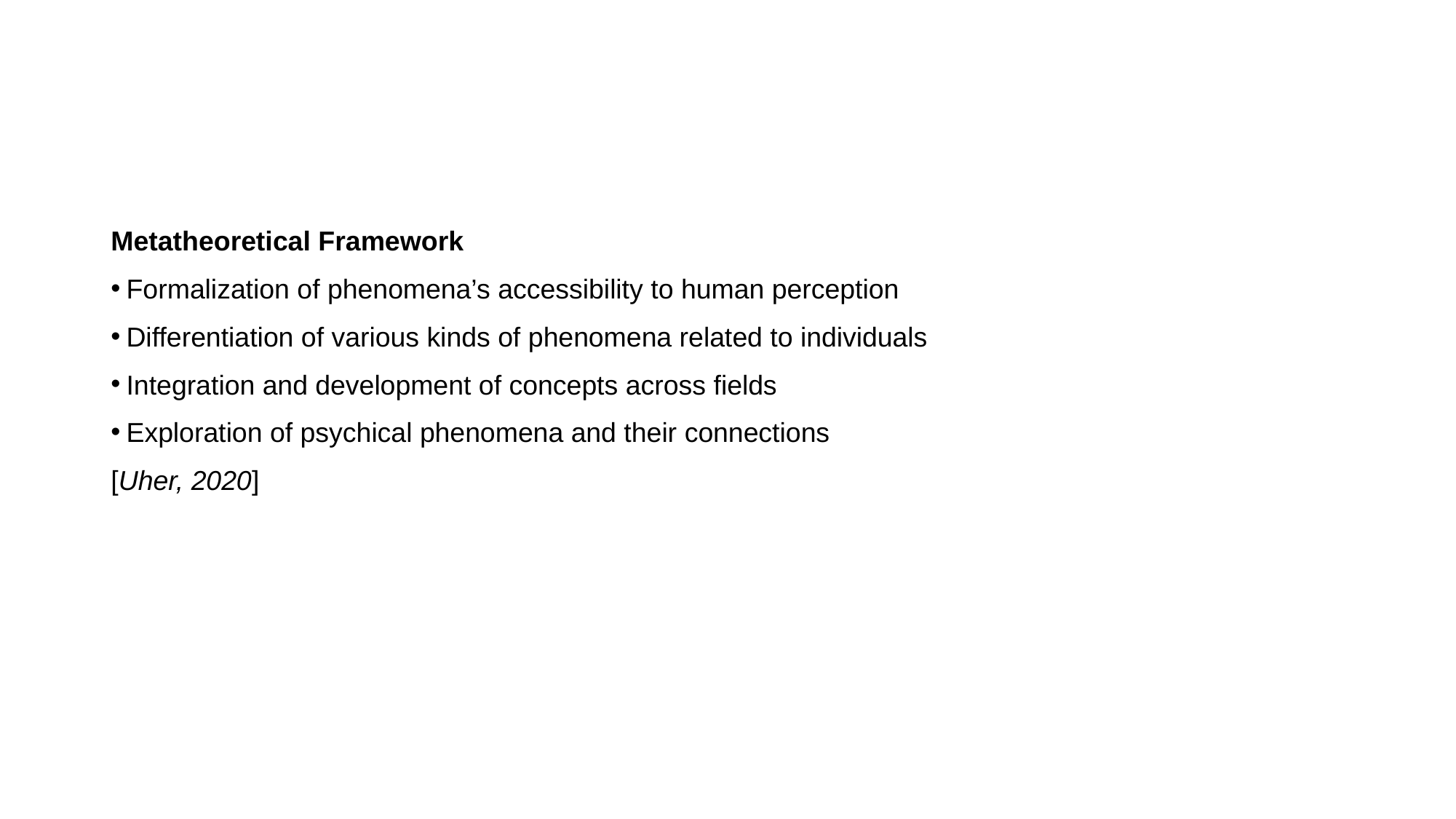

Metatheoretical Framework
Formalization of phenomena’s accessibility to human perception
Differentiation of various kinds of phenomena related to individuals
Integration and development of concepts across fields
Exploration of psychical phenomena and their connections
[Uher, 2020]